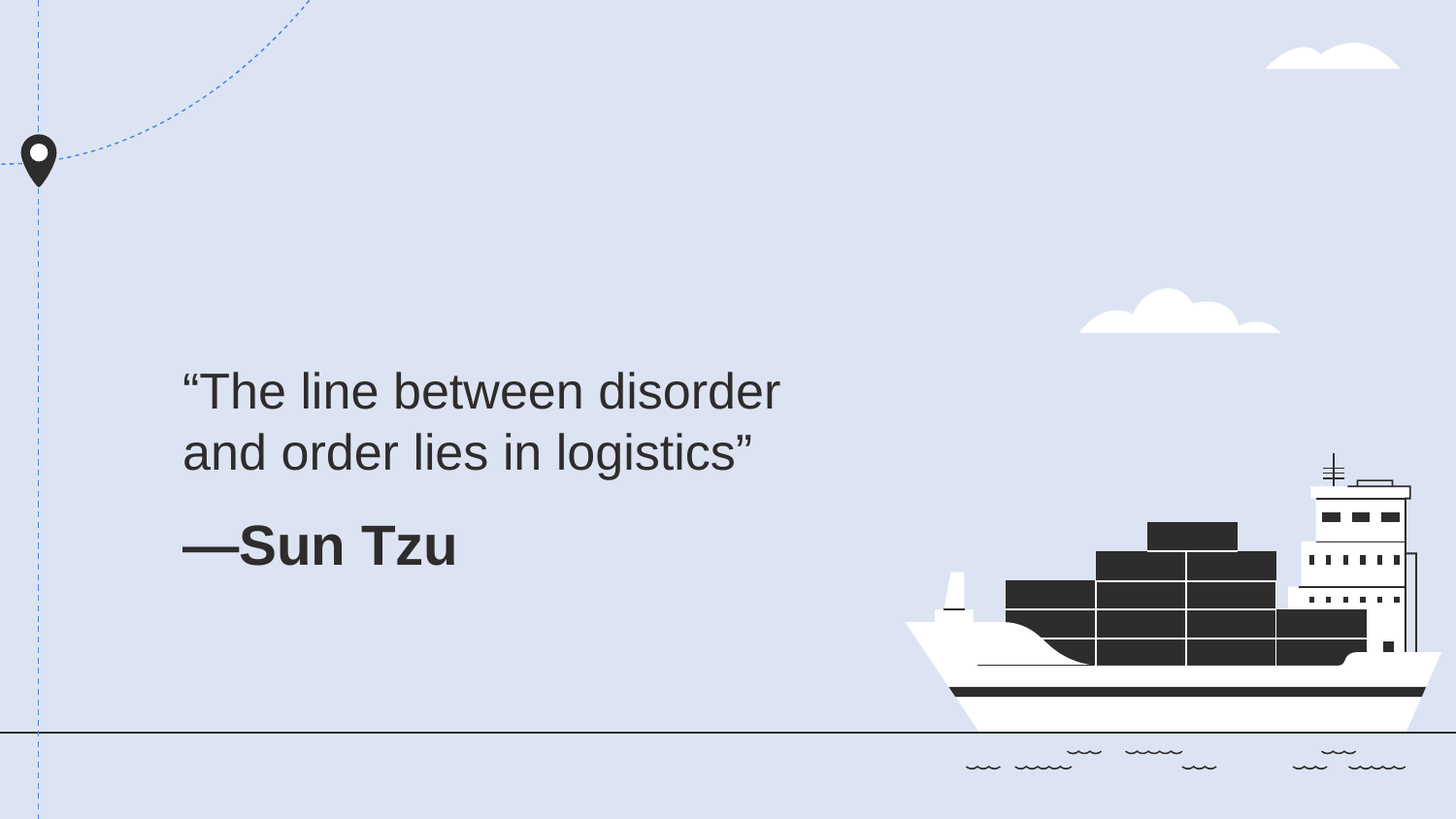

“The line between disorder and order lies in logistics”

# —Sun Tzu